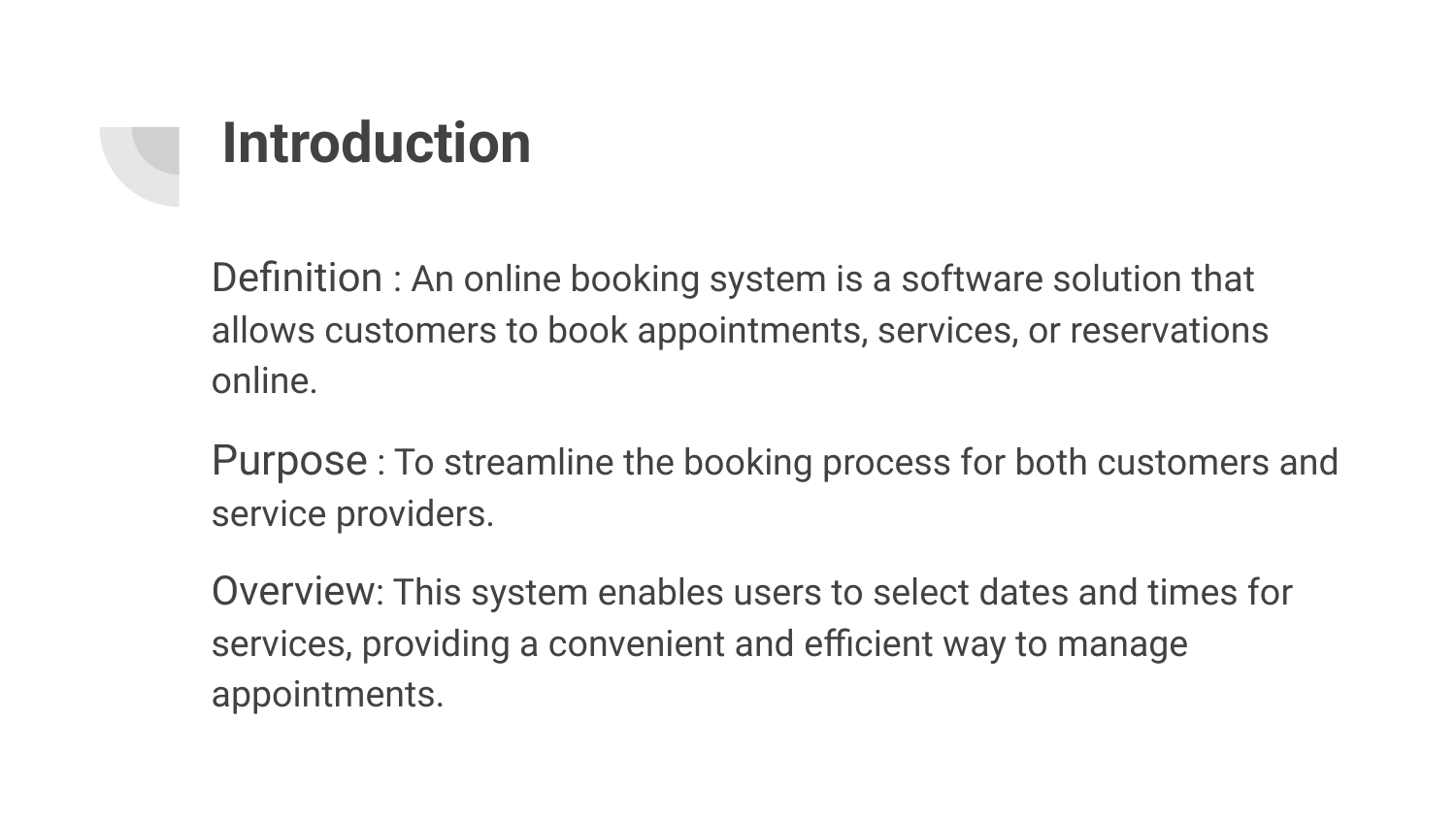

# Introduction

Definition : An online booking system is a software solution that allows customers to book appointments, services, or reservations online.
Purpose : To streamline the booking process for both customers and service providers.
Overview: This system enables users to select dates and times for services, providing a convenient and efficient way to manage appointments.